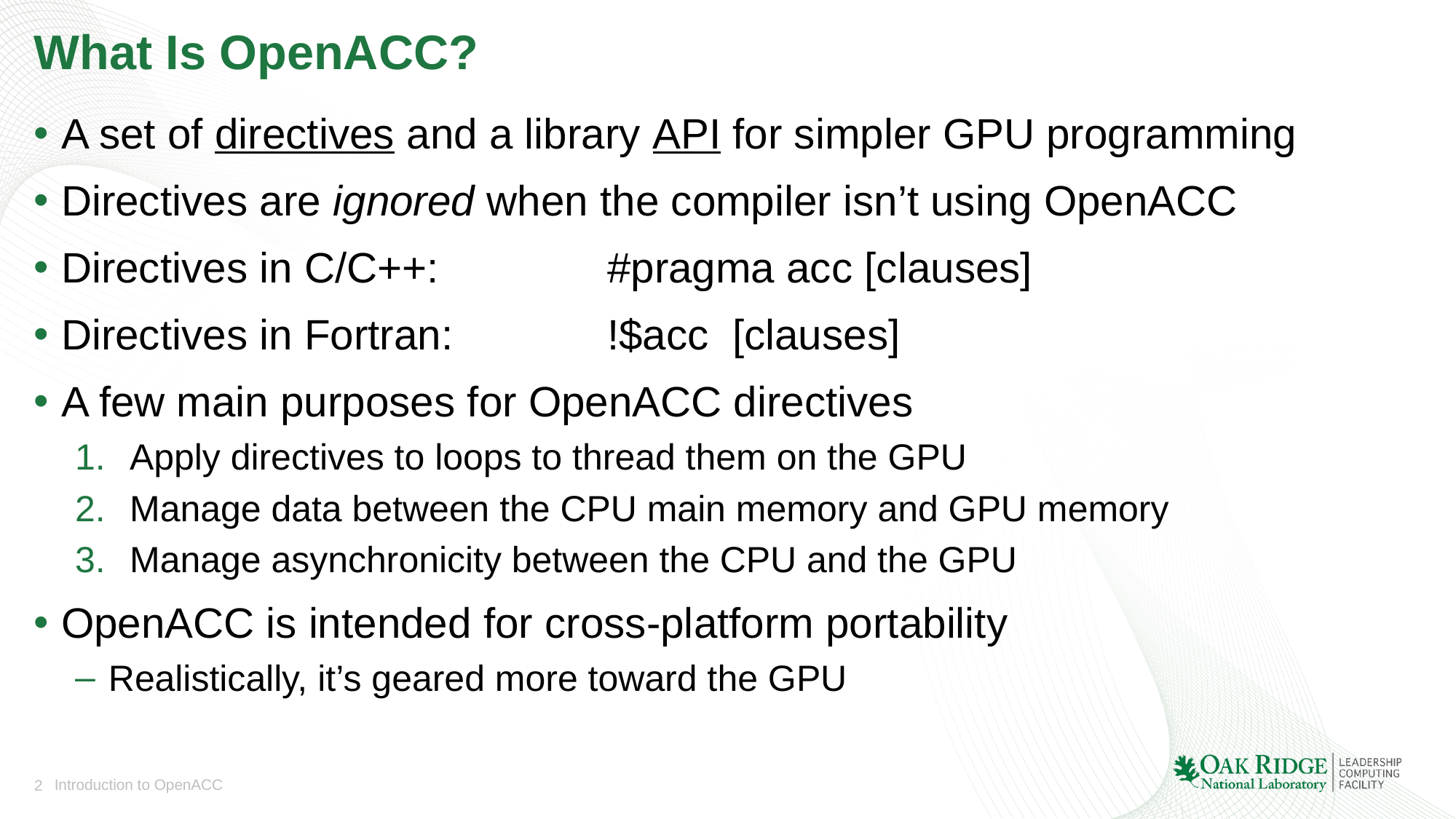

# What Is OpenACC?
A set of directives and a library API for simpler GPU programming
Directives are ignored when the compiler isn’t using OpenACC
Directives in C/C++:		#pragma acc [clauses]
Directives in Fortran:		!$acc  [clauses]
A few main purposes for OpenACC directives
Apply directives to loops to thread them on the GPU
Manage data between the CPU main memory and GPU memory
Manage asynchronicity between the CPU and the GPU
OpenACC is intended for cross-platform portability
Realistically, it’s geared more toward the GPU